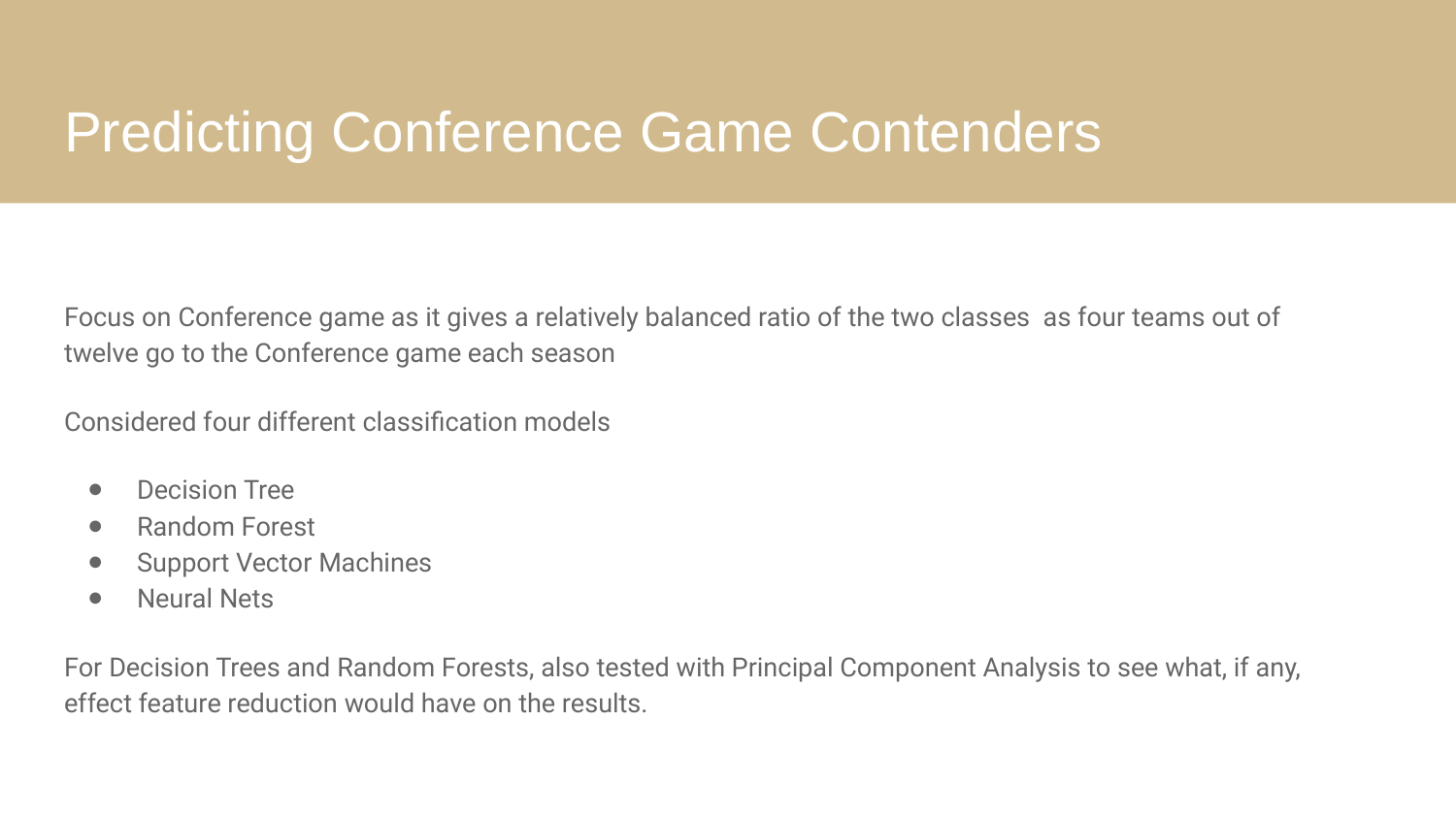

# Predicting Conference Game Contenders
Focus on Conference game as it gives a relatively balanced ratio of the two classes  as four teams out of twelve go to the Conference game each season
Considered four different classification models
Decision Tree
Random Forest
Support Vector Machines
Neural Nets
For Decision Trees and Random Forests, also tested with Principal Component Analysis to see what, if any, effect feature reduction would have on the results.